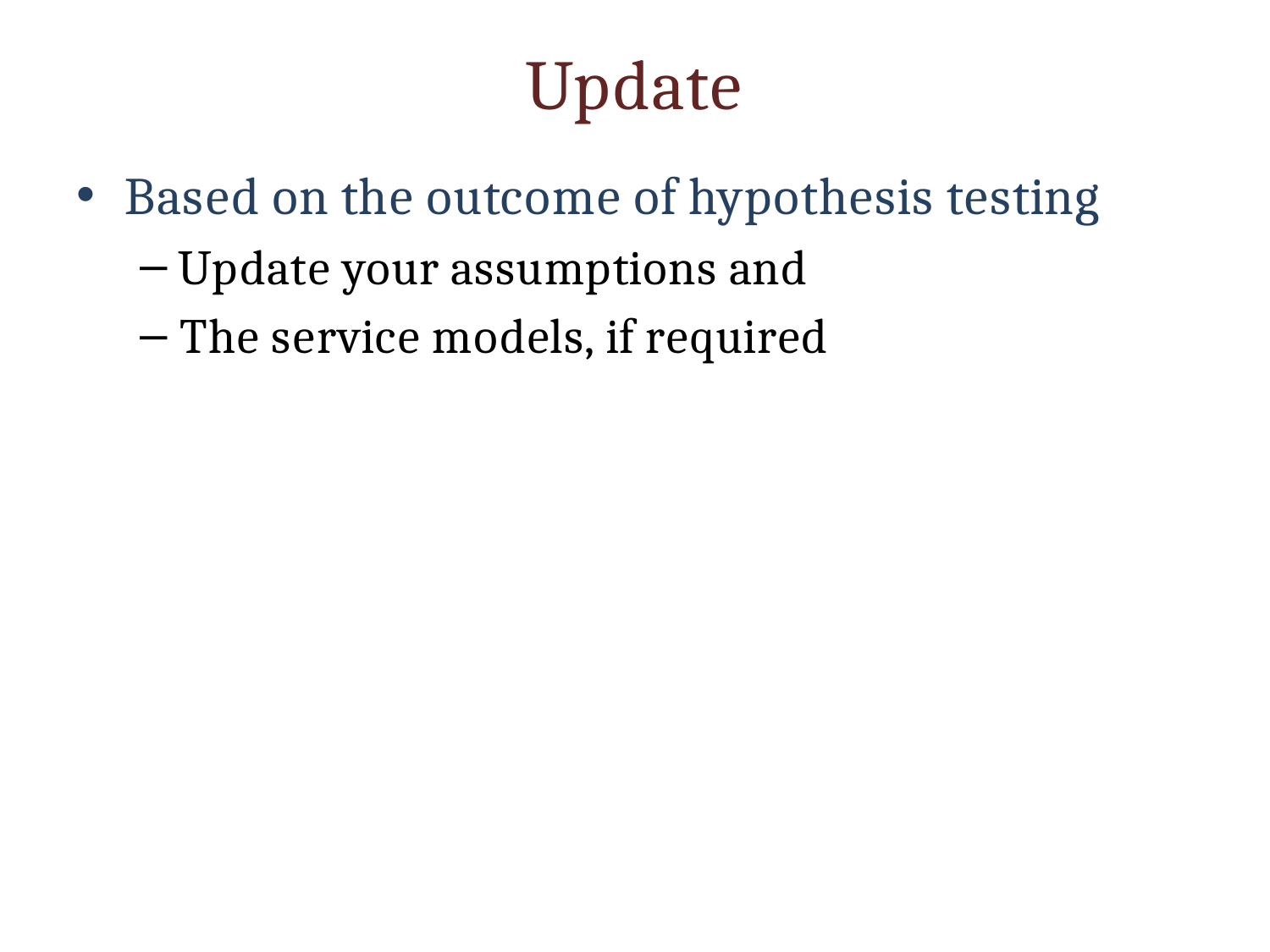

# Update
Based on the outcome of hypothesis testing
Update your assumptions and
The service models, if required